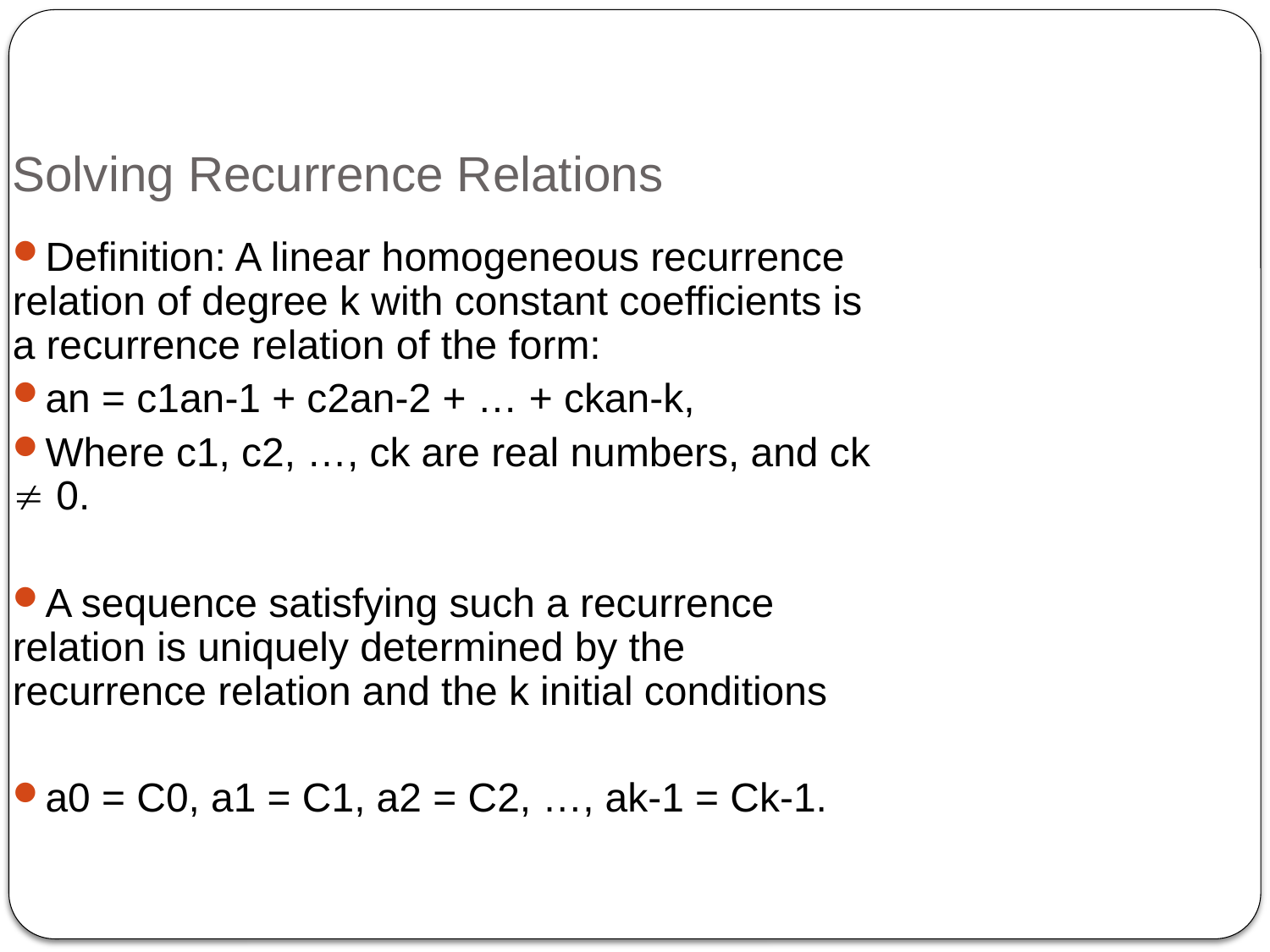

# Solving Recurrence Relations
Definition: A linear homogeneous recurrence relation of degree k with constant coefficients is a recurrence relation of the form:
an = c1an-1 + c2an-2 + … + ckan-k,
Where c1, c2, …, ck are real numbers, and ck ≠ 0.

A sequence satisfying such a recurrence relation is uniquely determined by the recurrence relation and the k initial conditions

a0 = C0, a1 = C1, a2 = C2, …, ak-1 = Ck-1.